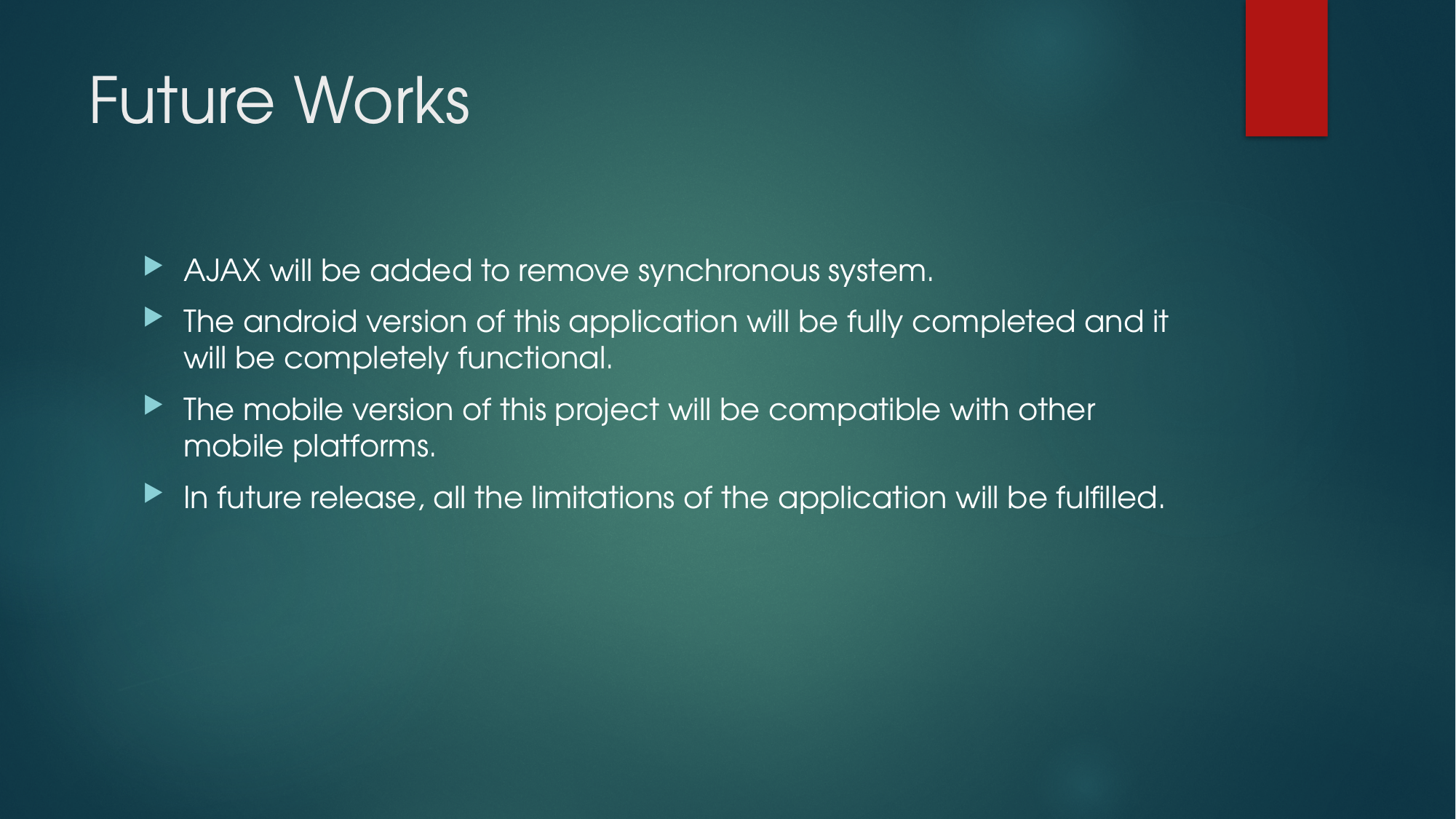

# Future Works
AJAX will be added to remove synchronous system.
The android version of this application will be fully completed and it will be completely functional.
The mobile version of this project will be compatible with other mobile platforms.
In future release, all the limitations of the application will be fulfilled.